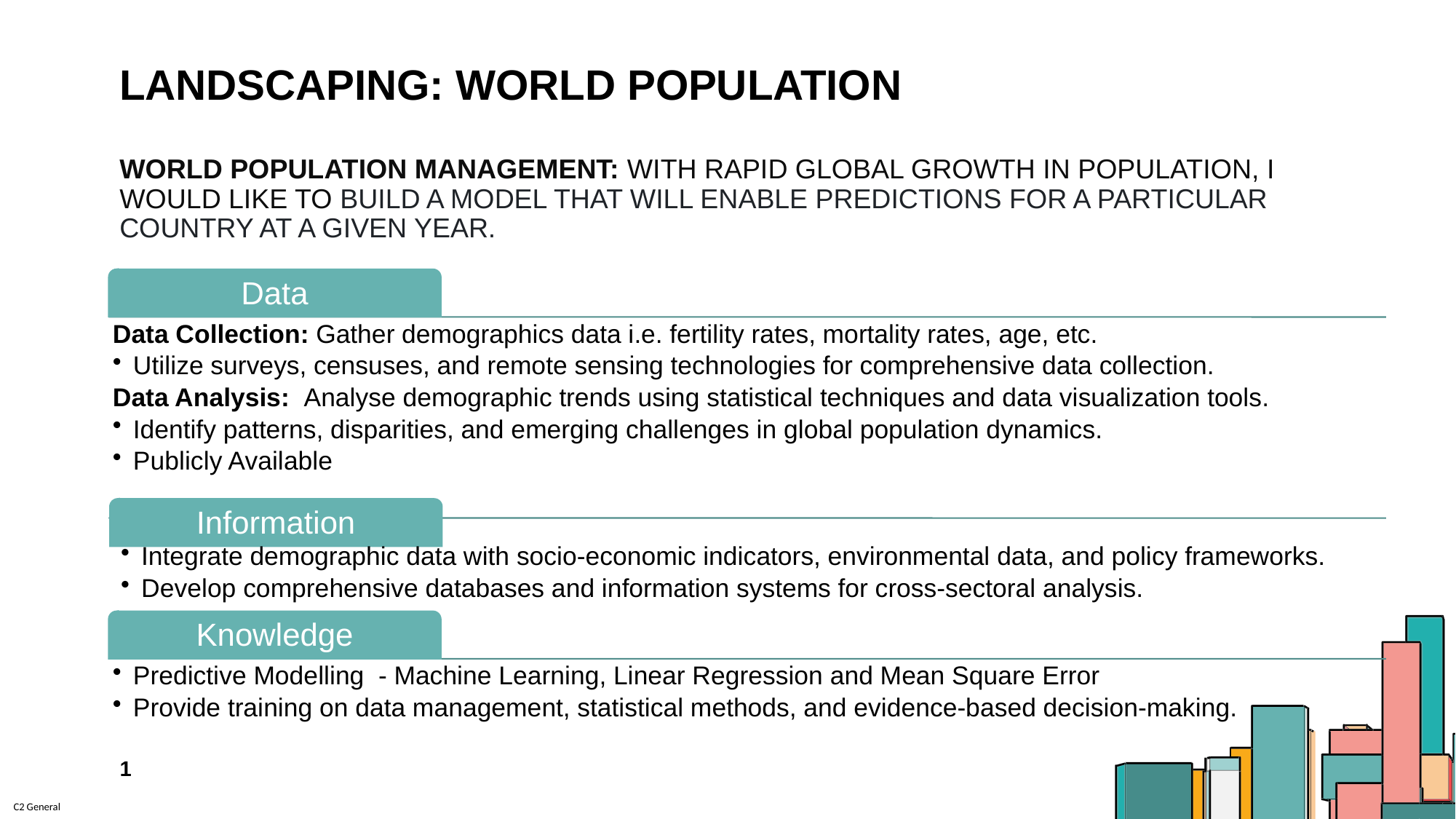

# Landscaping: World Population World Population Management: with rapid global growth in population, I would like to Build a model that will enable predictions for a Particular country at a given year.

Data
Data Collection: Gather demographics data i.e. fertility rates, mortality rates, age, etc.
Utilize surveys, censuses, and remote sensing technologies for comprehensive data collection.
Data Analysis:  Analyse demographic trends using statistical techniques and data visualization tools.
Identify patterns, disparities, and emerging challenges in global population dynamics.
Publicly Available

Information
Integrate demographic data with socio-economic indicators, environmental data, and policy frameworks.
Develop comprehensive databases and information systems for cross-sectoral analysis.

Knowledge
Predictive Modelling  - Machine Learning, Linear Regression and Mean Square Error
Provide training on data management, statistical methods, and evidence-based decision-making.

1